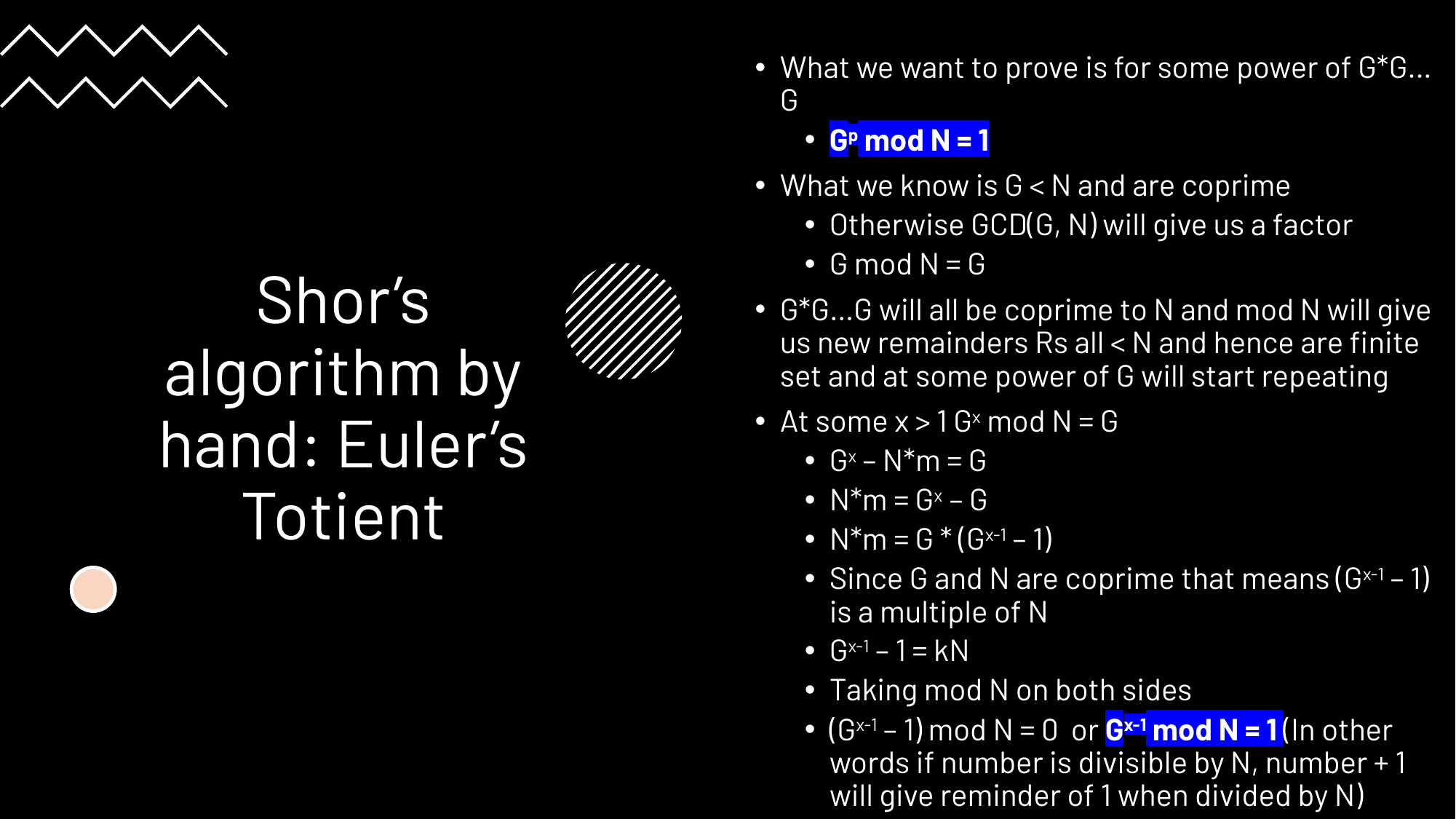

What we want to prove is for some power of G*G…G
Gp mod N = 1
What we know is G < N and are coprime
Otherwise GCD(G, N) will give us a factor
G mod N = G
G*G…G will all be coprime to N and mod N will give us new remainders Rs all < N and hence are finite set and at some power of G will start repeating
At some x > 1 Gx mod N = G
Gx – N*m = G
N*m = Gx  – G
N*m = G * (Gx-1 – 1)
Since G and N are coprime that means (Gx-1 – 1) is a multiple of N
Gx-1 – 1 = kN
Taking mod N on both sides
(Gx-1 – 1) mod N = 0  or Gx-1 mod N = 1 (In other words if number is divisible by N, number + 1 will give reminder of 1 when divided by N)

# Shor’s algorithm by hand: Euler’s Totient